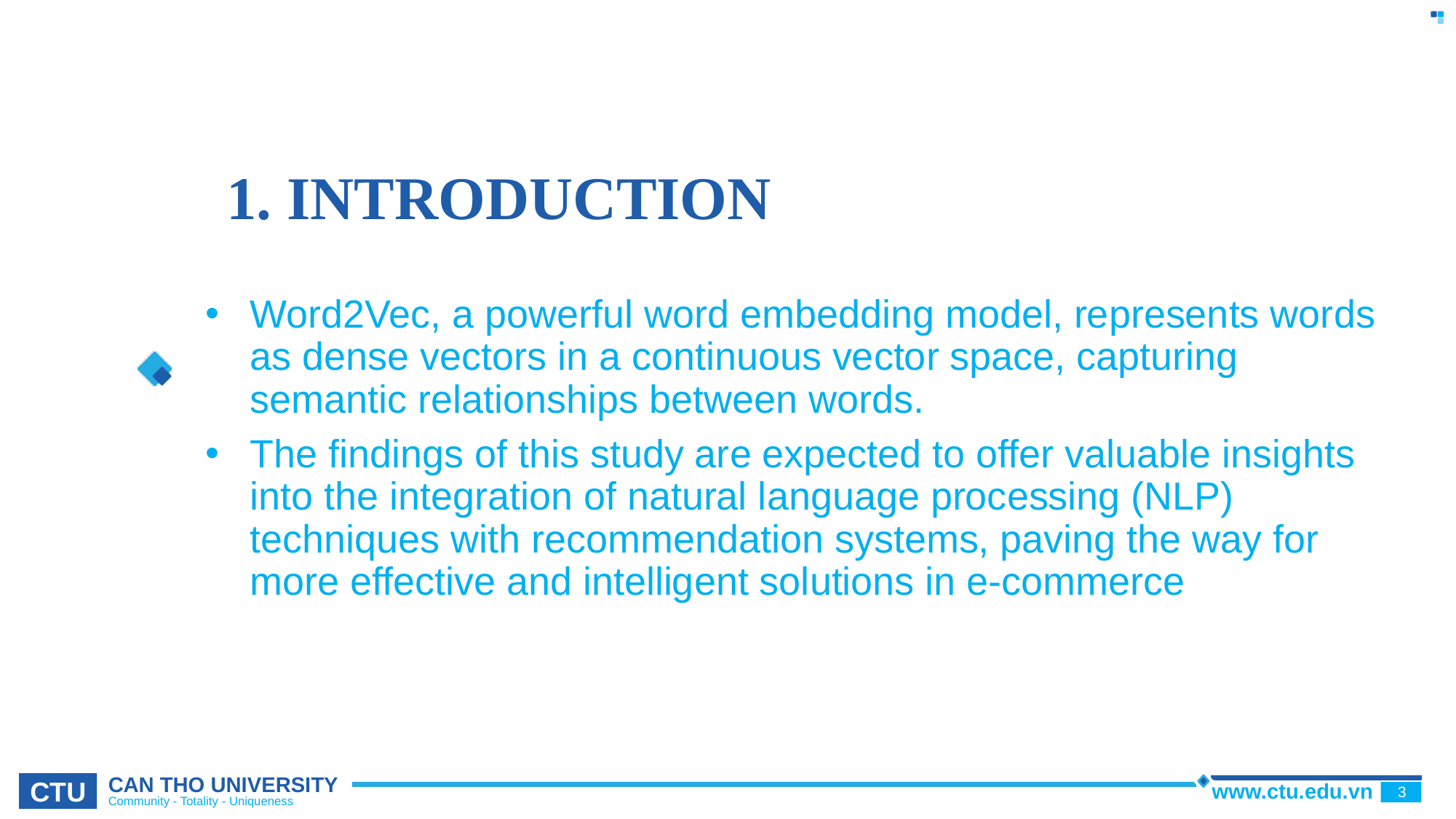

# 1. INTRODUCTION
Word2Vec, a powerful word embedding model, represents words as dense vectors in a continuous vector space, capturing semantic relationships between words.
The findings of this study are expected to offer valuable insights into the integration of natural language processing (NLP) techniques with recommendation systems, paving the way for more effective and intelligent solutions in e-commerce